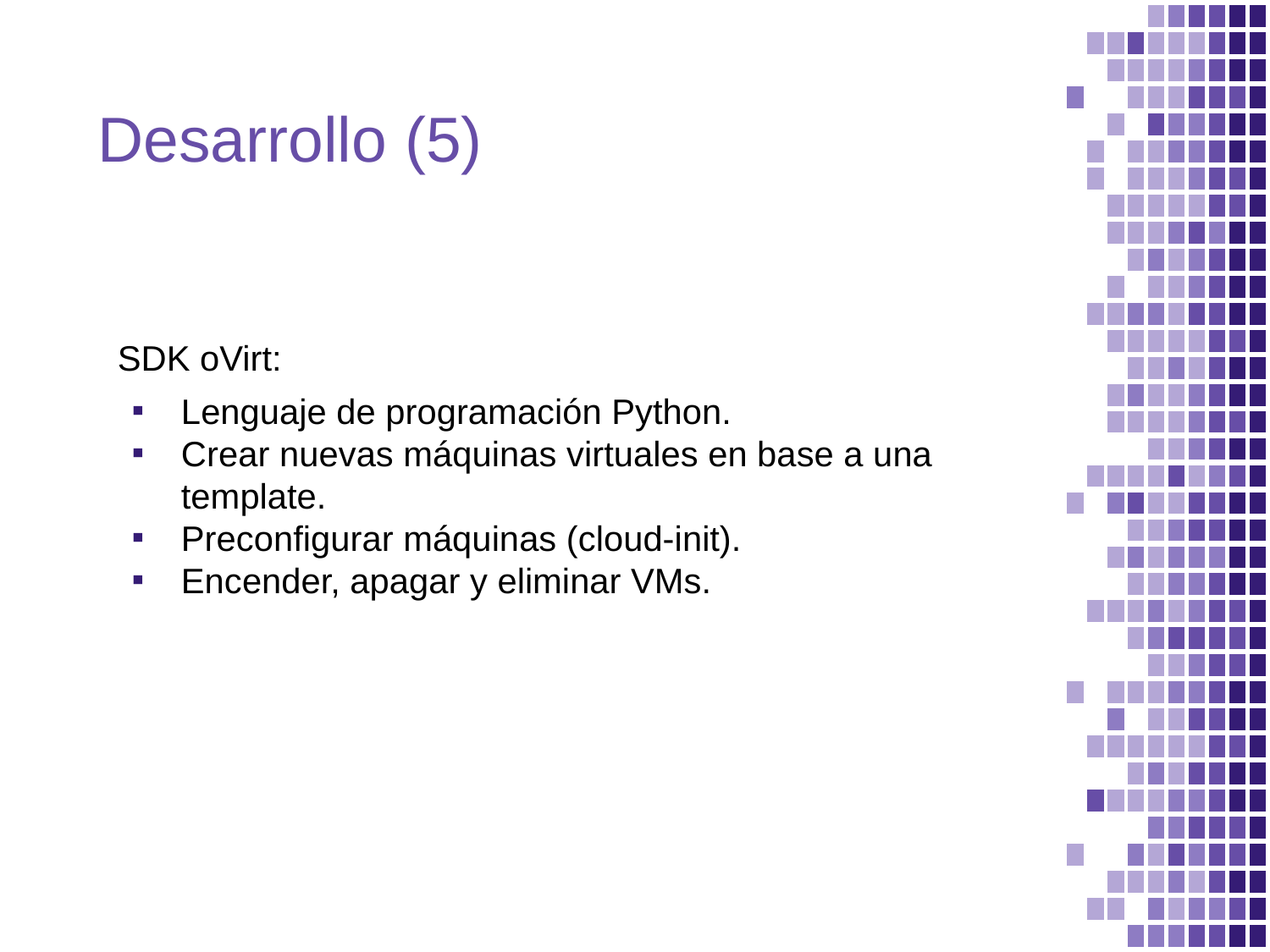

# Desarrollo (5)
SDK oVirt:
Lenguaje de programación Python.
Crear nuevas máquinas virtuales en base a una template.
Preconfigurar máquinas (cloud-init).
Encender, apagar y eliminar VMs.